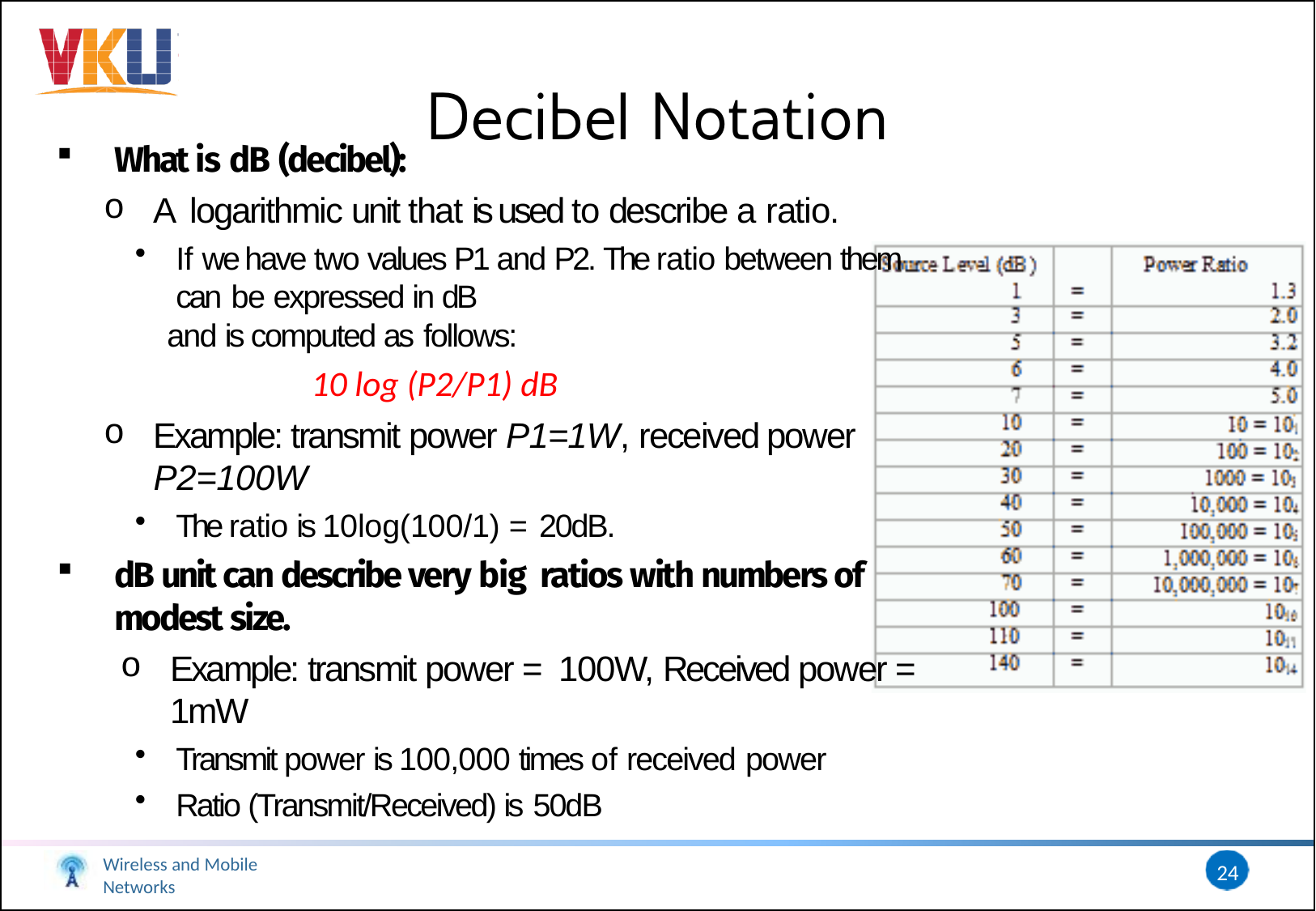

# Decibel Notation
What is dB (decibel):
A  logarithmic unit that is used to describe a ratio.
If we have two values P1 and P2. The ratio between them can be expressed in dB
and is computed as follows:
10 log (P2/P1) dB
Example: transmit power P1=1W, received power P2=100W
The ratio is 10log(100/1) = 20dB.
dB unit can describe very big ratios with numbers of modest size.
Example: transmit power = 100W, Received power = 1mW
Transmit power is 100,000 times of received power
Ratio (Transmit/Received) is 50dB

Wireless and Mobile Networks
24